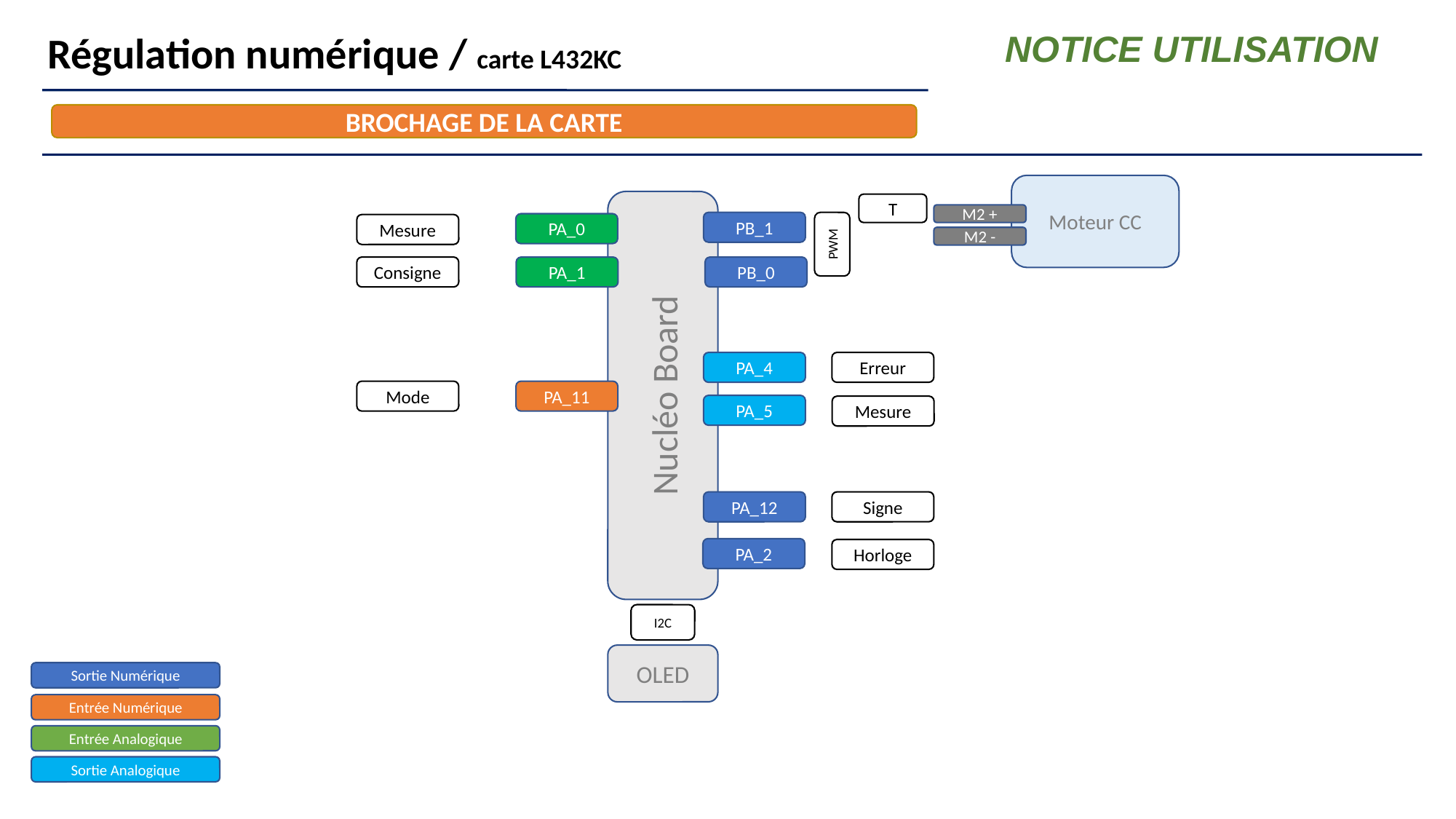

Régulation numérique / carte L432KC
NOTICE UTILISATION

BROCHAGE DE LA CARTE
Moteur CC

T
Nucléo Board
M2 +
PB_1
PWM
PA_0
Mesure
M2 -
Consigne
PA_1
PB_0
PA_4
Erreur
Mode
PA_11
PA_5
Mesure
PA_12
Signe
PA_2
Horloge
I2C
OLED
Sortie Numérique
Entrée Numérique
Entrée Analogique
Sortie Analogique